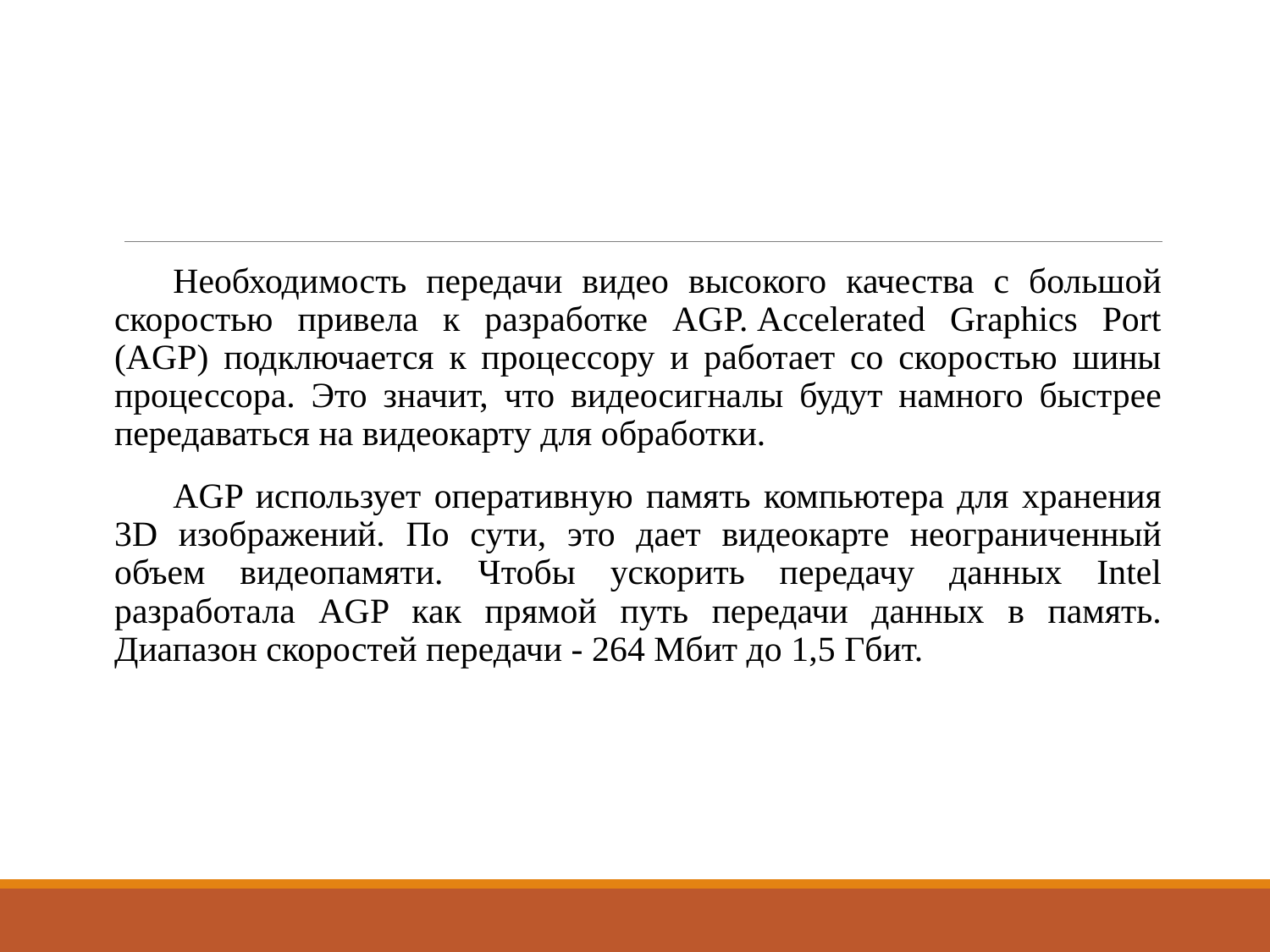

#
Необходимость передачи видео высокого качества с большой скоростью привела к разработке AGP. Accelerated Graphics Port (AGP) подключается к процессору и работает со скоростью шины процессора. Это значит, что видеосигналы будут намного быстрее передаваться на видеокарту для обработки.
AGP использует оперативную память компьютера для хранения 3D изображений. По сути, это дает видеокарте неограниченный объем видеопамяти. Чтобы ускорить передачу данных Intel разработала AGP как прямой путь передачи данных в память. Диапазон скоростей передачи - 264 Мбит до 1,5 Гбит.